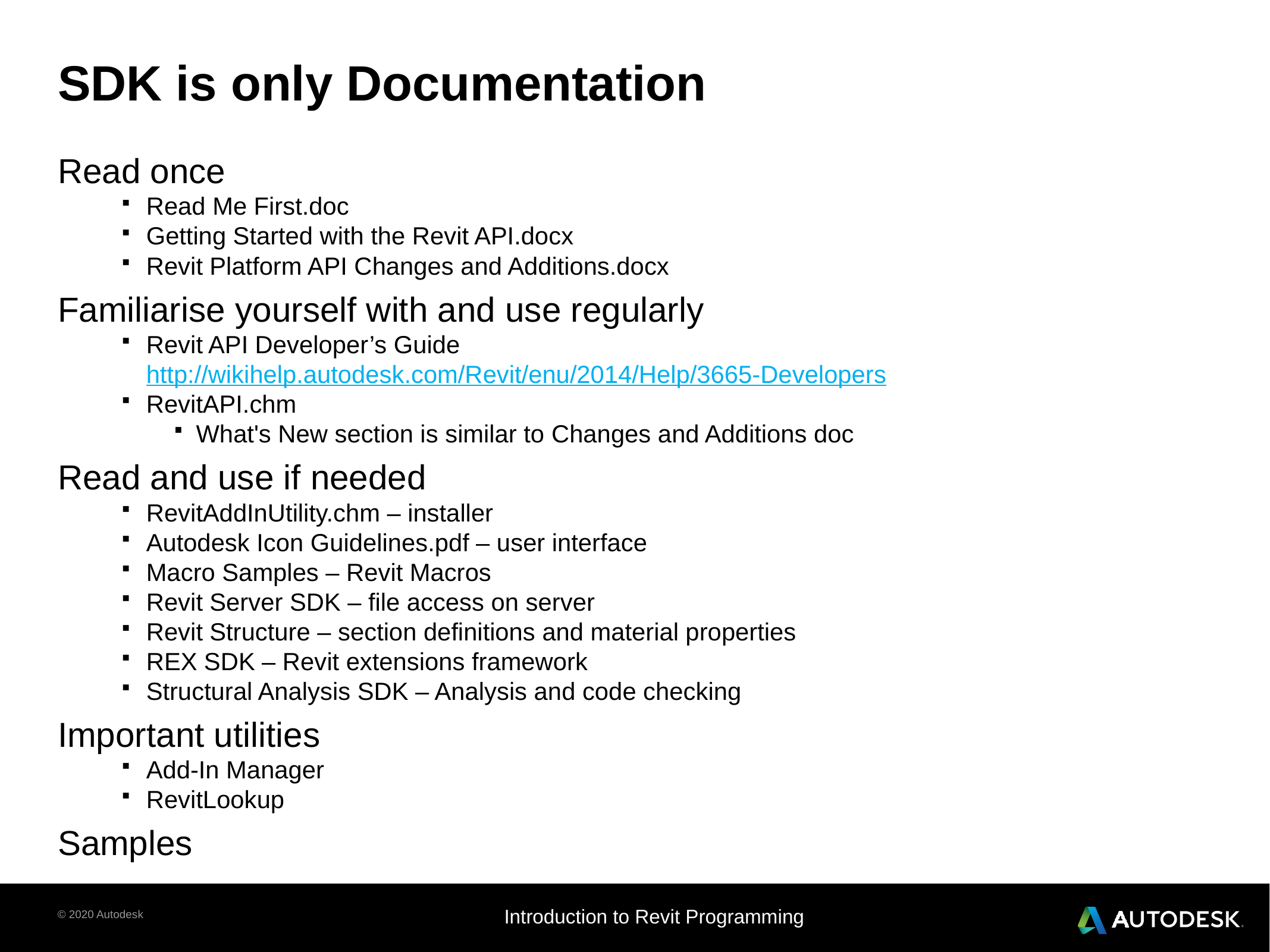

# SDK is only Documentation
Read once
Read Me First.doc
Getting Started with the Revit API.docx
Revit Platform API Changes and Additions.docx
Familiarise yourself with and use regularly
Revit API Developer’s Guide http://wikihelp.autodesk.com/Revit/enu/2014/Help/3665-Developers
RevitAPI.chm
What's New section is similar to Changes and Additions doc
Read and use if needed
RevitAddInUtility.chm – installer
Autodesk Icon Guidelines.pdf – user interface
Macro Samples – Revit Macros
Revit Server SDK – file access on server
Revit Structure – section definitions and material properties
REX SDK – Revit extensions framework
Structural Analysis SDK – Analysis and code checking
Important utilities
Add-In Manager
RevitLookup
Samples